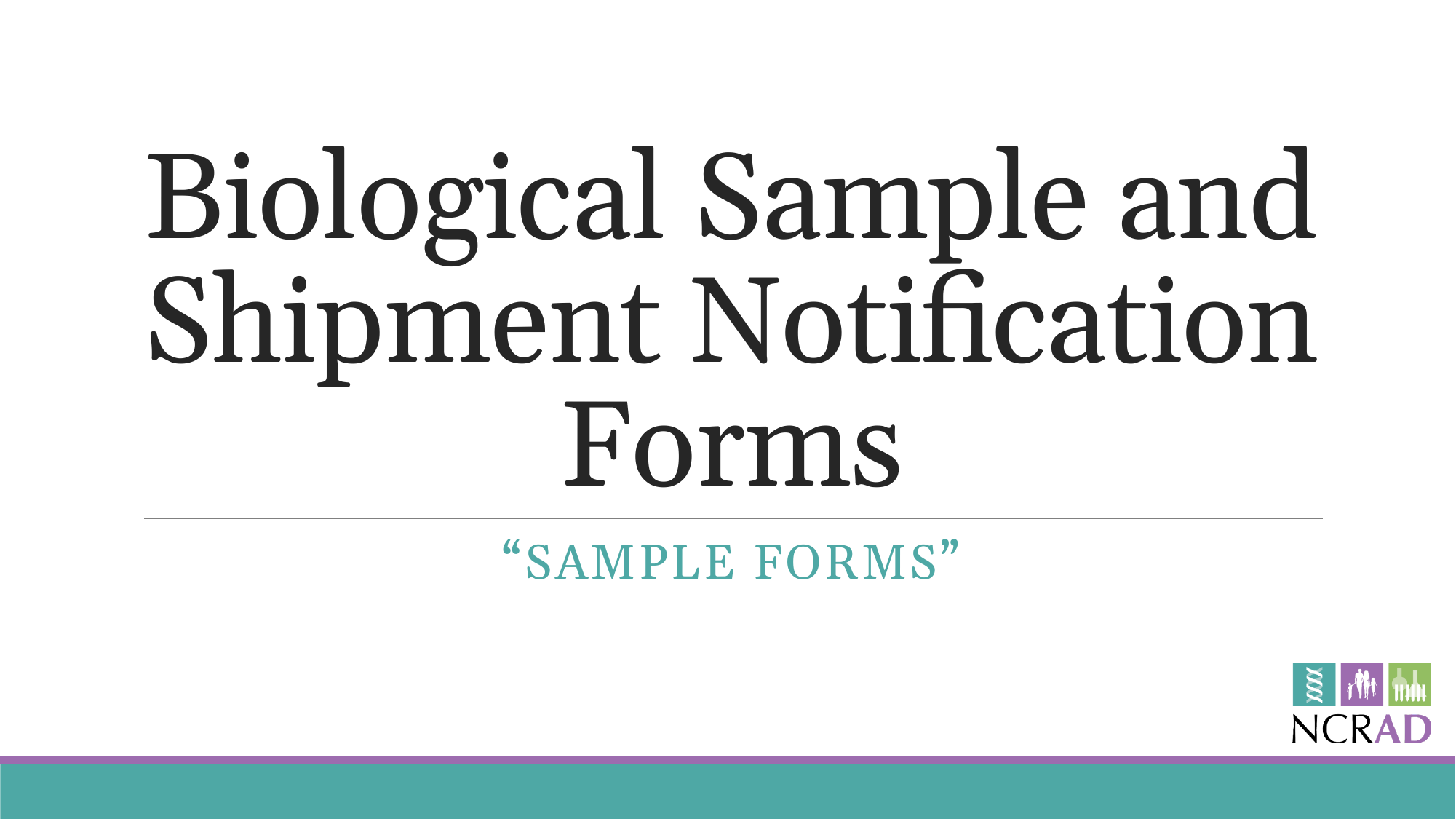

# Biological Sample and Shipment Notification Forms
“Sample Forms”